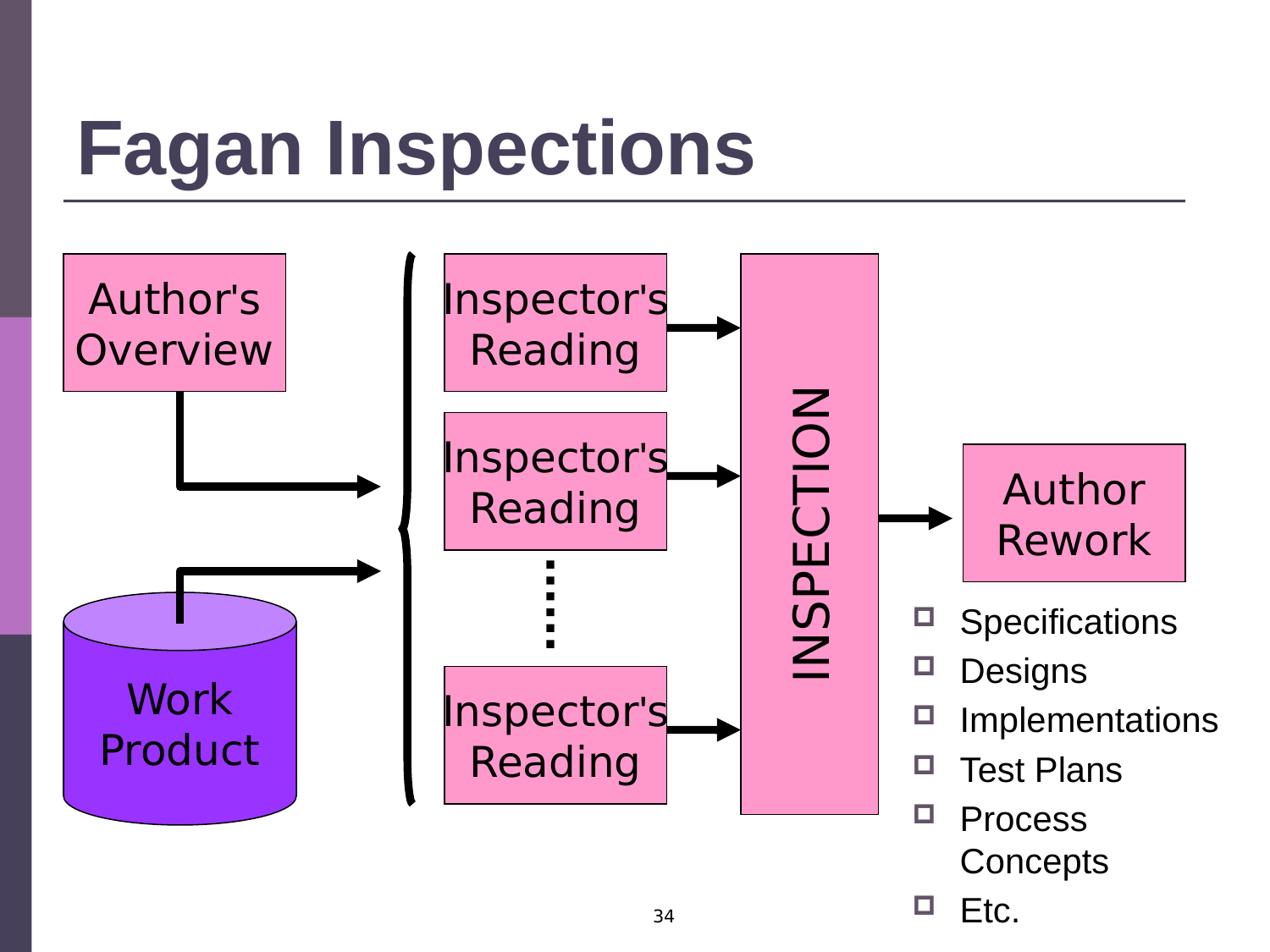

# Fagan Inspections
Author's
Overview

Inspector's
Reading

Inspector's
Reading
Author
Rework
INSPECTION

Work
Product
Specifications
Designs
Implementations
Test Plans
Process Concepts
Etc.
Inspector's
Reading

34